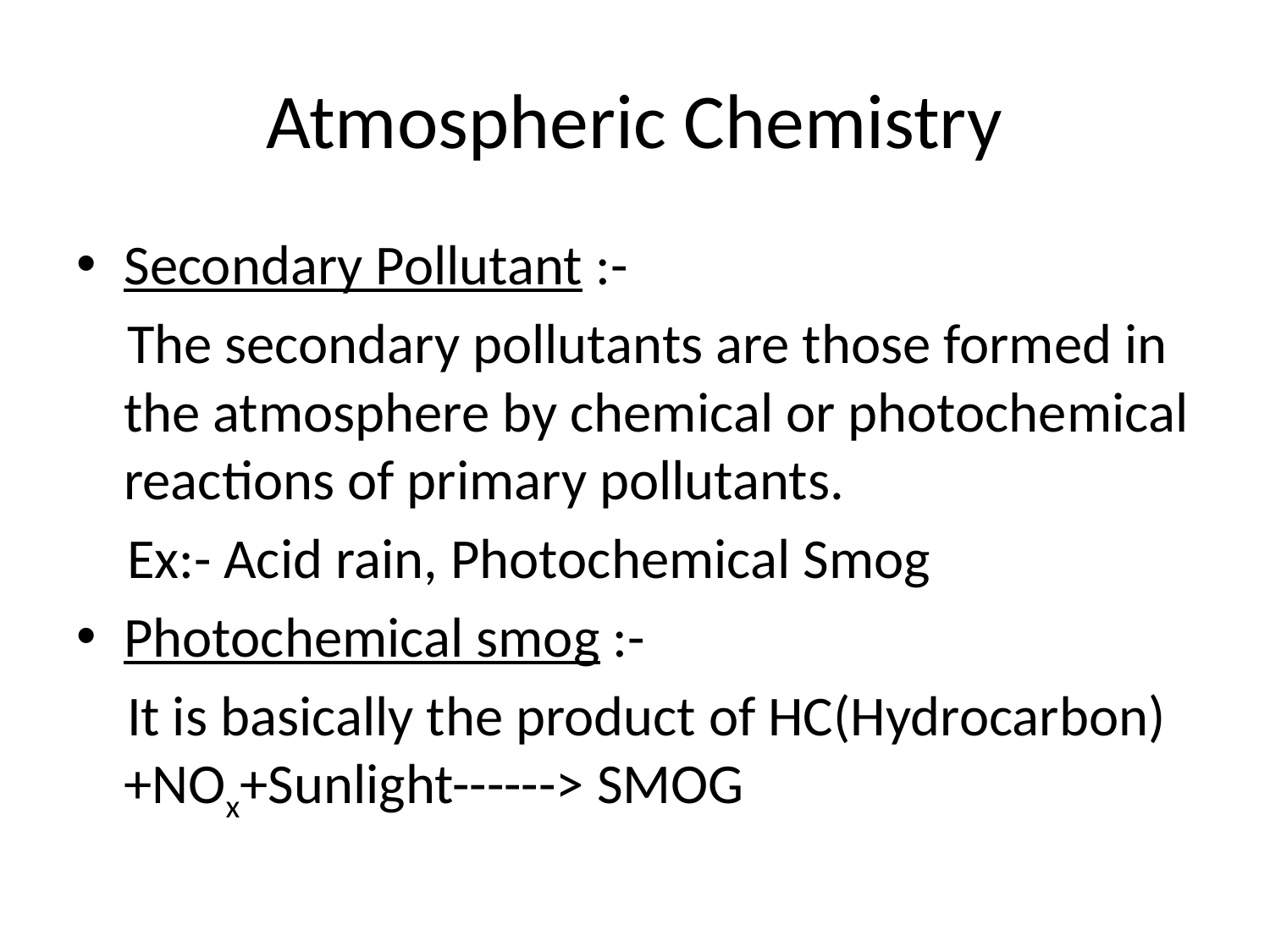

# Atmospheric Chemistry
Secondary Pollutant :-
    The secondary pollutants are those formed in the atmosphere by chemical or photochemical reactions of primary pollutants.
    Ex:- Acid rain, Photochemical Smog
Photochemical smog :-
    It is basically the product of HC(Hydrocarbon)+NOx+Sunlight------> SMOG